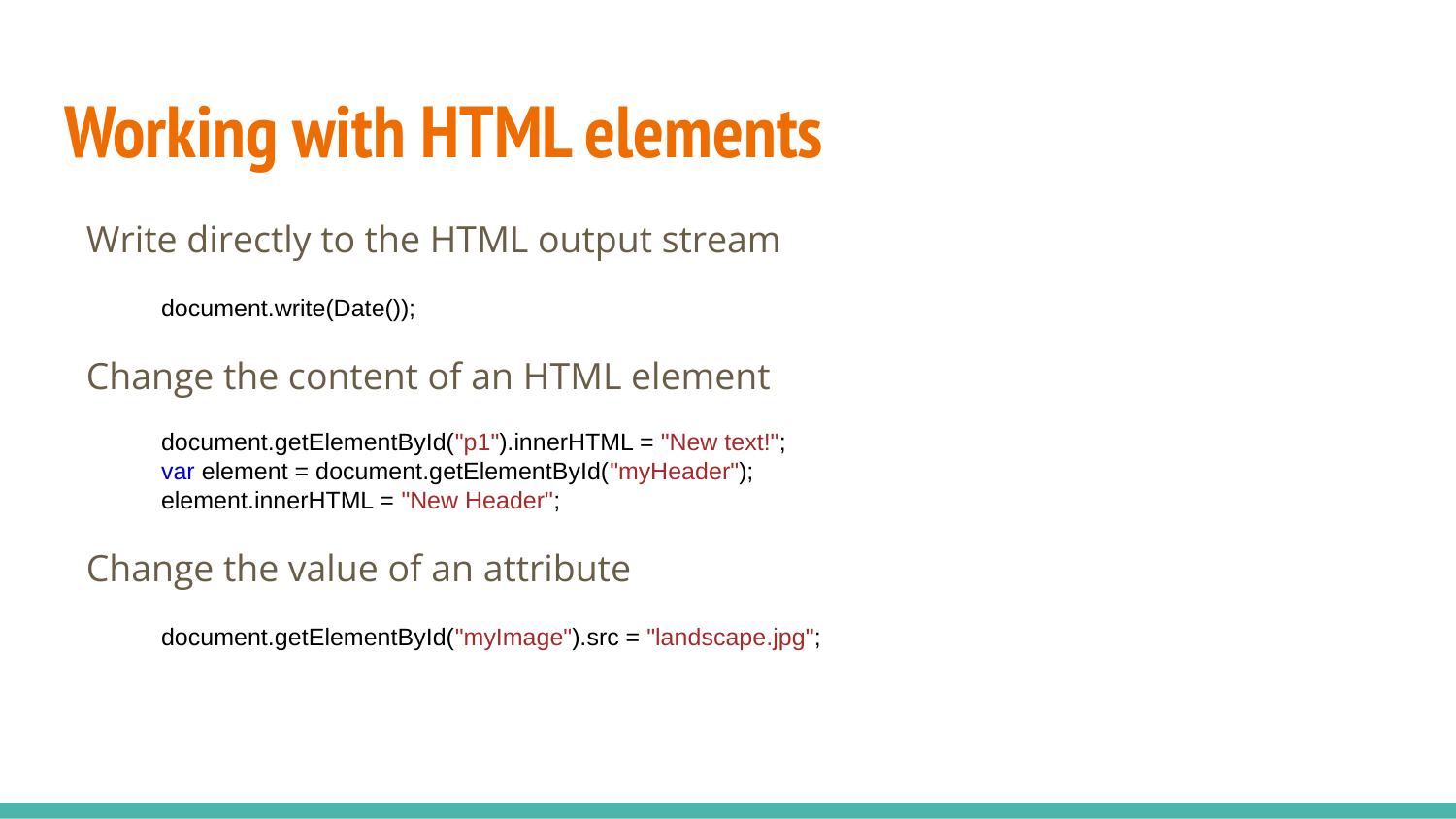

# Working with HTML elements
Write directly to the HTML output stream
document.write(Date());
Change the content of an HTML element

document.getElementById("p1").innerHTML = "New text!";
var element = document.getElementById("myHeader");
element.innerHTML = "New Header";
Change the value of an attribute
document.getElementById("myImage").src = "landscape.jpg";